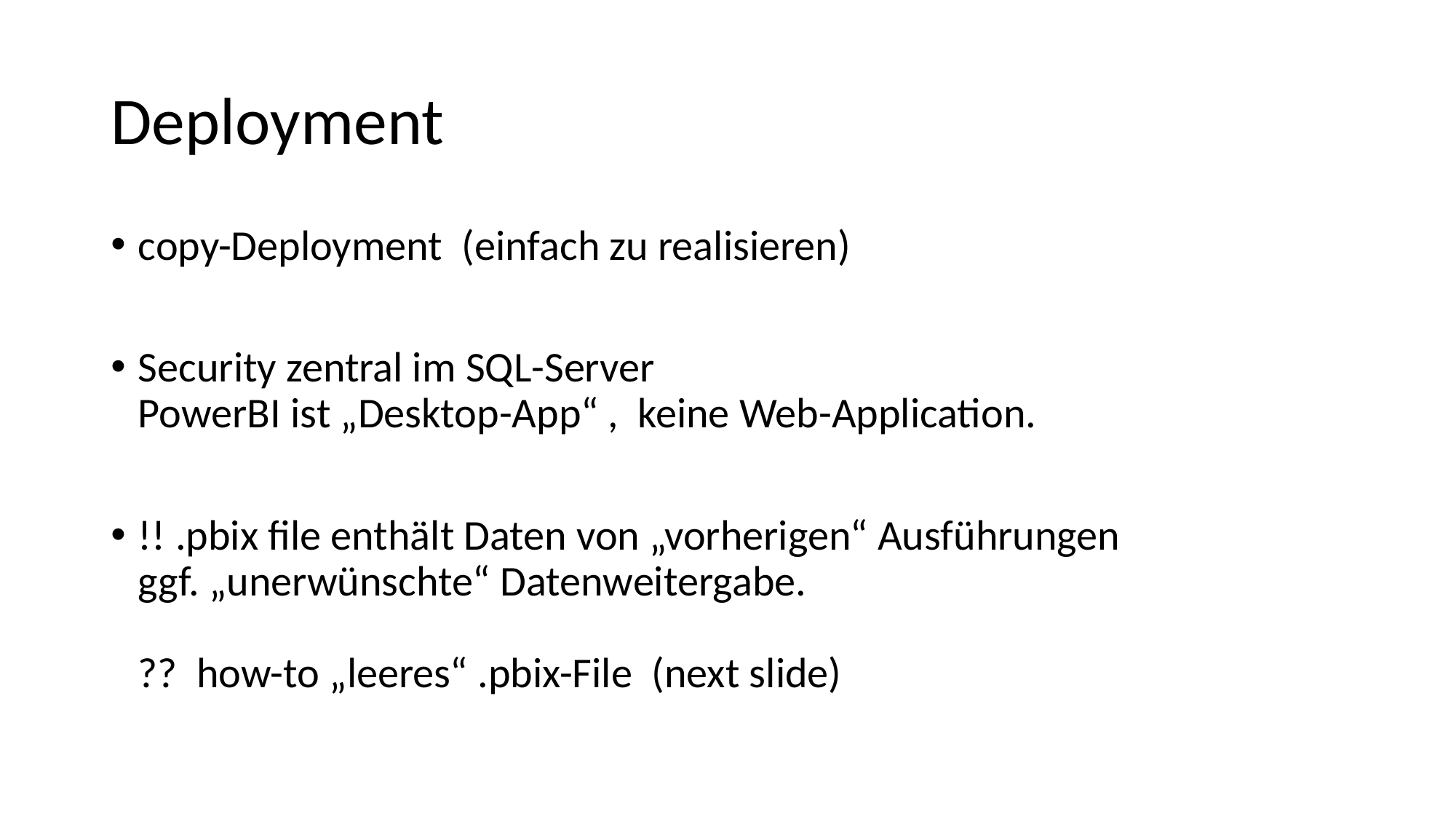

# Deployment
copy-Deployment  (einfach zu realisieren)

Security zentral im SQL-Server
PowerBI ist „Desktop-App“ ,  keine Web-Application.

!! .pbix file enthält Daten von „vorherigen“ Ausführungen
ggf. „unerwünschte“ Datenweitergabe.
??  how-to „leeres“ .pbix-File  (next slide)